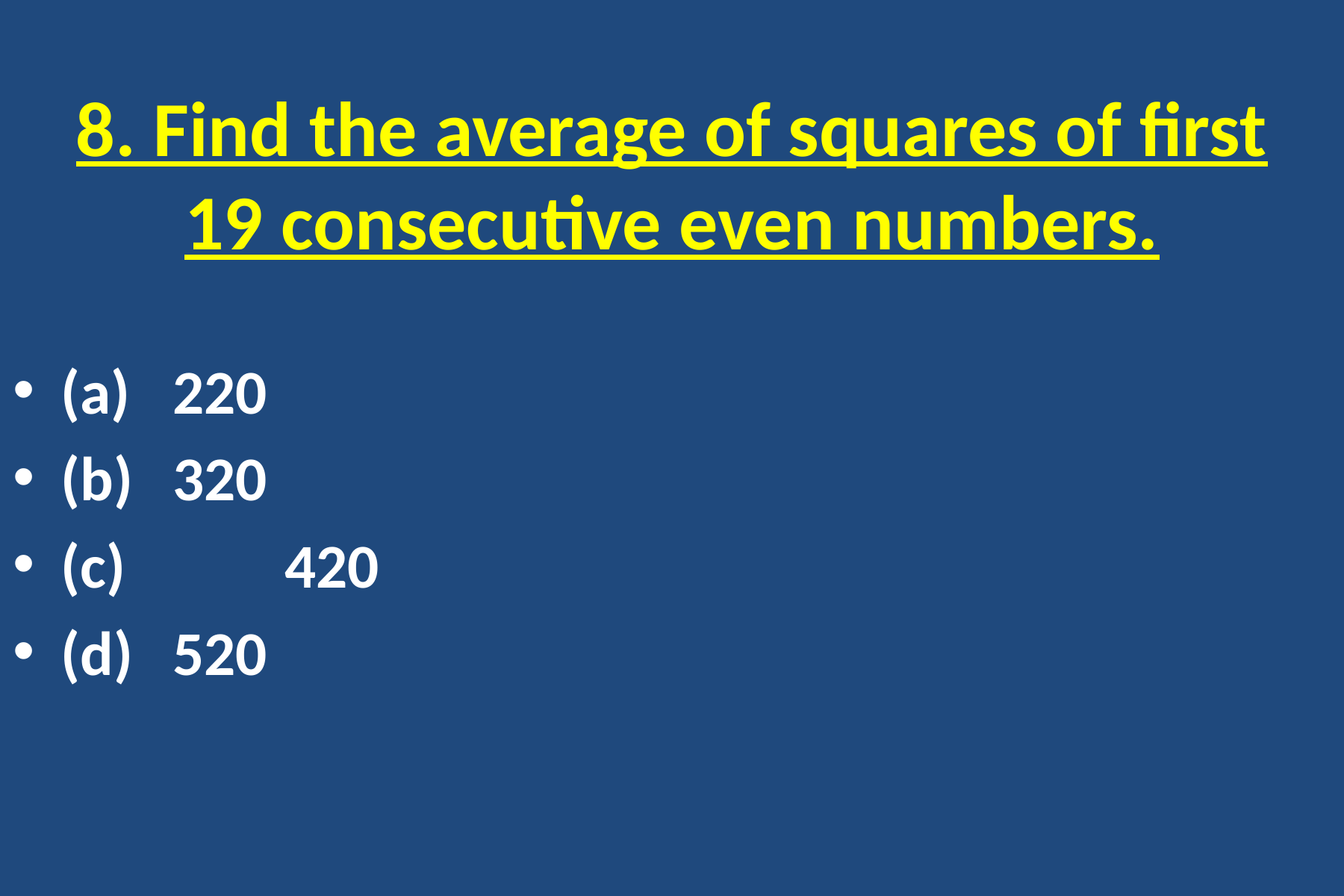

# 8. Find the average of squares of first 19 consecutive even numbers.
(a) 	220
(b) 	320
(c) 		420
(d) 	520